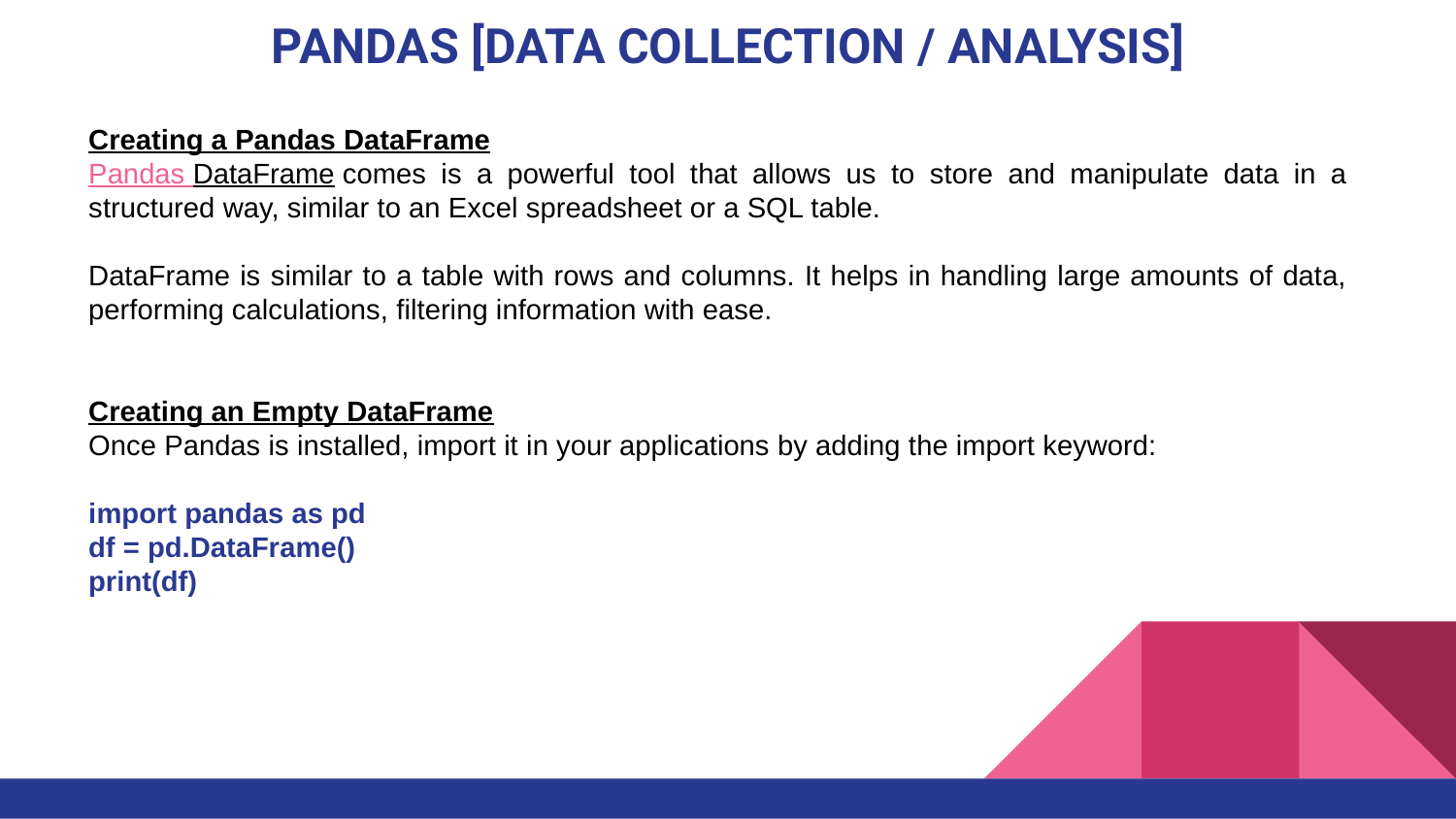

# PANDAS [DATA COLLECTION / ANALYSIS]
Creating a Pandas DataFrame
Pandas DataFrame comes is a powerful tool that allows us to store and manipulate data in a structured way, similar to an Excel spreadsheet or a SQL table.

DataFrame is similar to a table with rows and columns. It helps in handling large amounts of data, performing calculations, filtering information with ease.

Creating an Empty DataFrame
Once Pandas is installed, import it in your applications by adding the import keyword:

import pandas as pd
df = pd.DataFrame()
print(df)